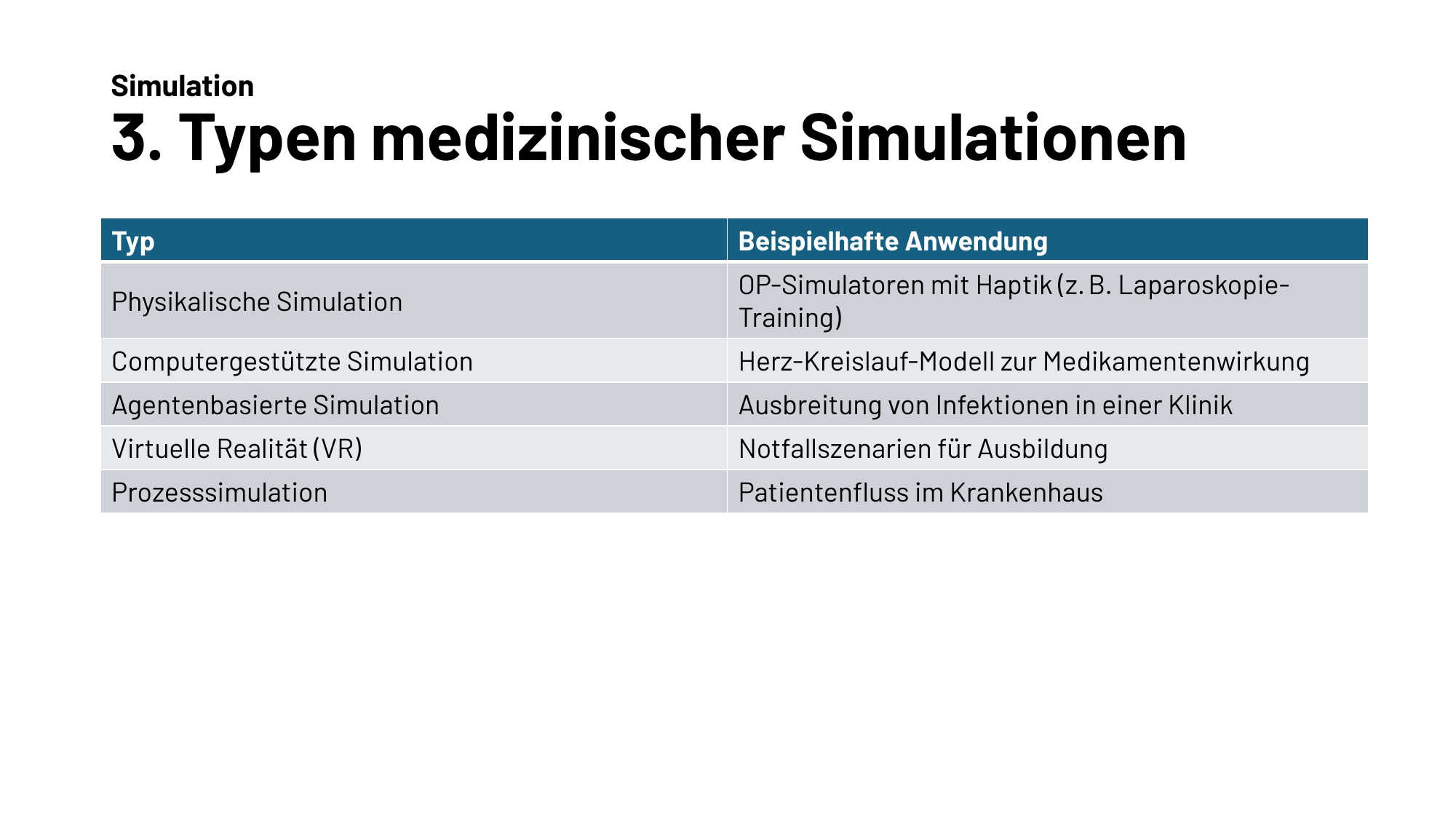

# Simulation 3. Typen medizinischer Simulationen
| Typ | Beispielhafte Anwendung |
| --- | --- |
| Physikalische Simulation | OP-Simulatoren mit Haptik (z. B. Laparoskopie-Training) |
| Computergestützte Simulation | Herz-Kreislauf-Modell zur Medikamentenwirkung |
| Agentenbasierte Simulation | Ausbreitung von Infektionen in einer Klinik |
| Virtuelle Realität (VR) | Notfallszenarien für Ausbildung |
| Prozesssimulation | Patientenfluss im Krankenhaus |